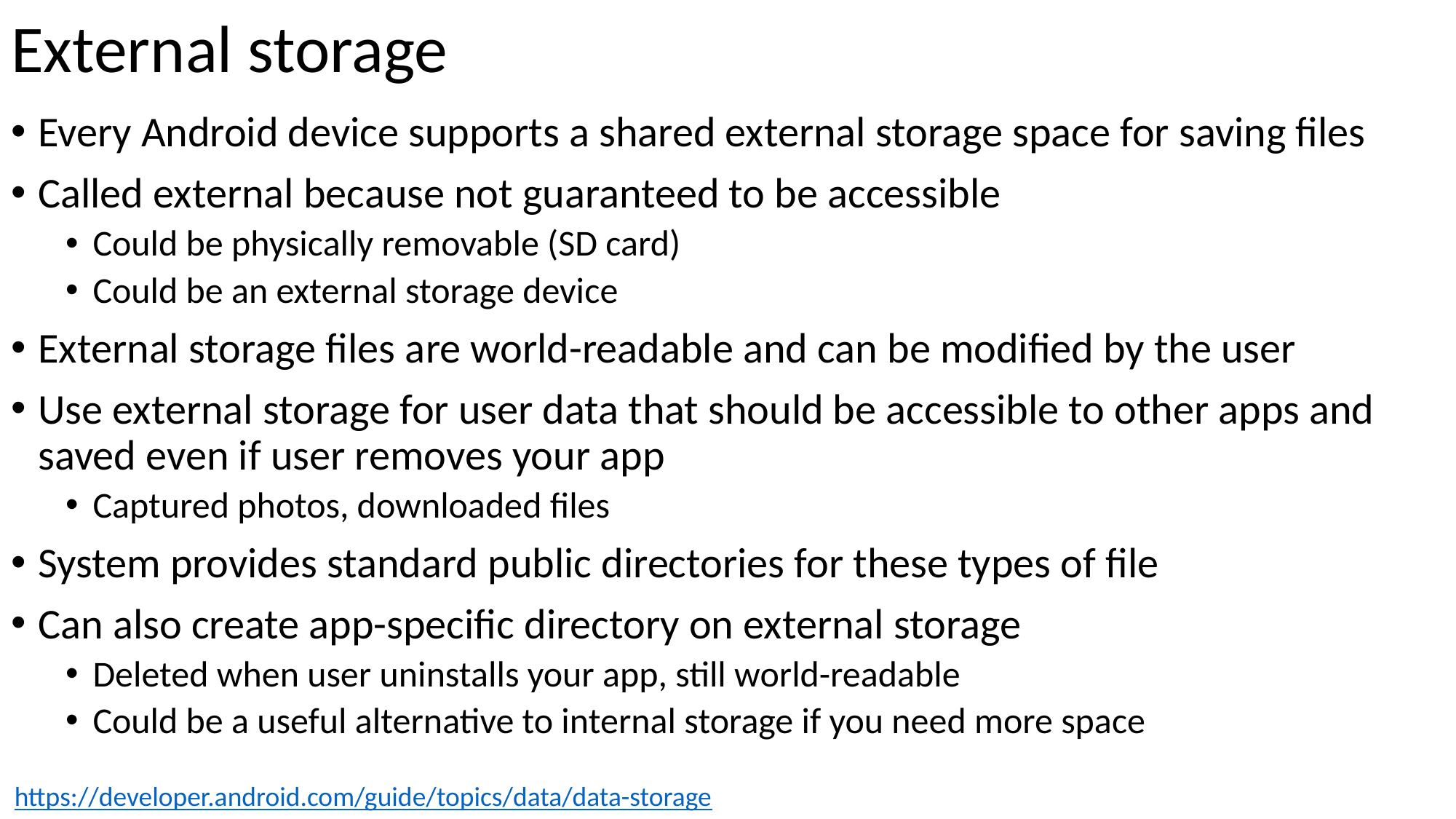

# External storage
Every Android device supports a shared external storage space for saving files
Called external because not guaranteed to be accessible
Could be physically removable (SD card)
Could be an external storage device
External storage files are world-readable and can be modified by the user
Use external storage for user data that should be accessible to other apps and saved even if user removes your app
Captured photos, downloaded files
System provides standard public directories for these types of file
Can also create app-specific directory on external storage
Deleted when user uninstalls your app, still world-readable
Could be a useful alternative to internal storage if you need more space

https://developer.android.com/guide/topics/data/data-storage